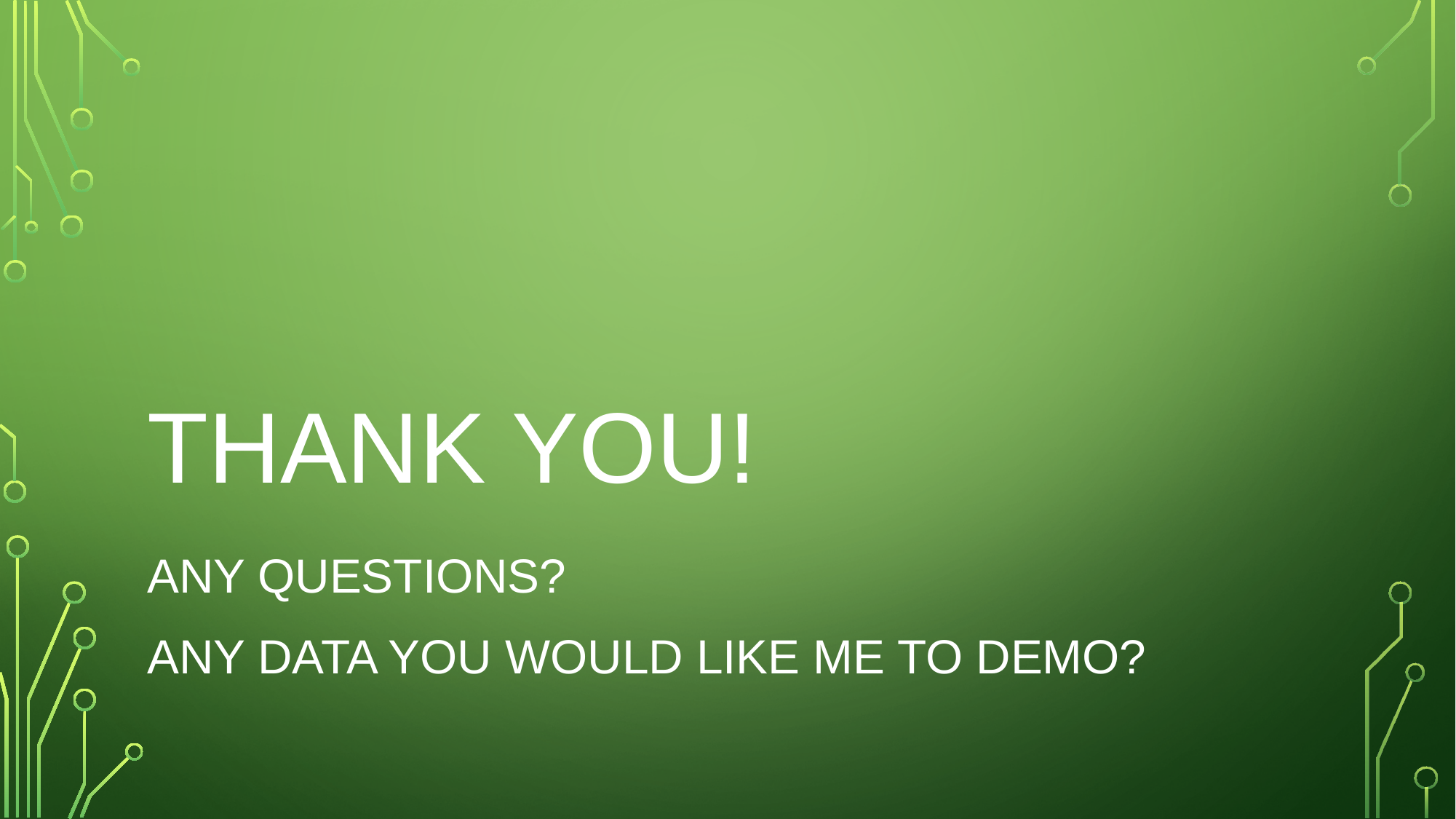

# Thank You!
Any questions?
Any data you would like me to Demo?